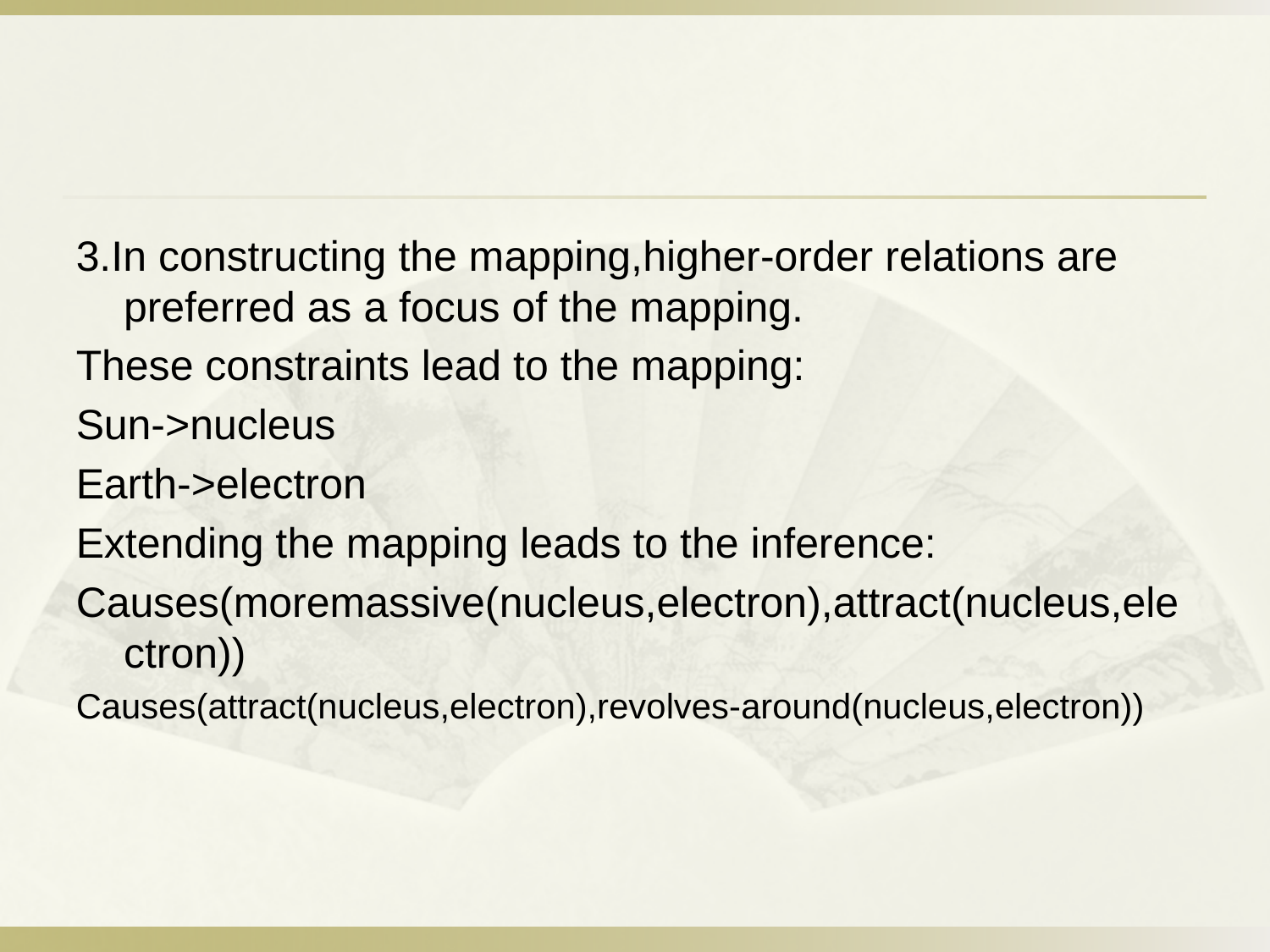

#
3.In constructing the mapping,higher-order relations are preferred as a focus of the mapping.
These constraints lead to the mapping:
Sun->nucleus
Earth->electron
Extending the mapping leads to the inference:
Causes(moremassive(nucleus,electron),attract(nucleus,electron))
Causes(attract(nucleus,electron),revolves-around(nucleus,electron))